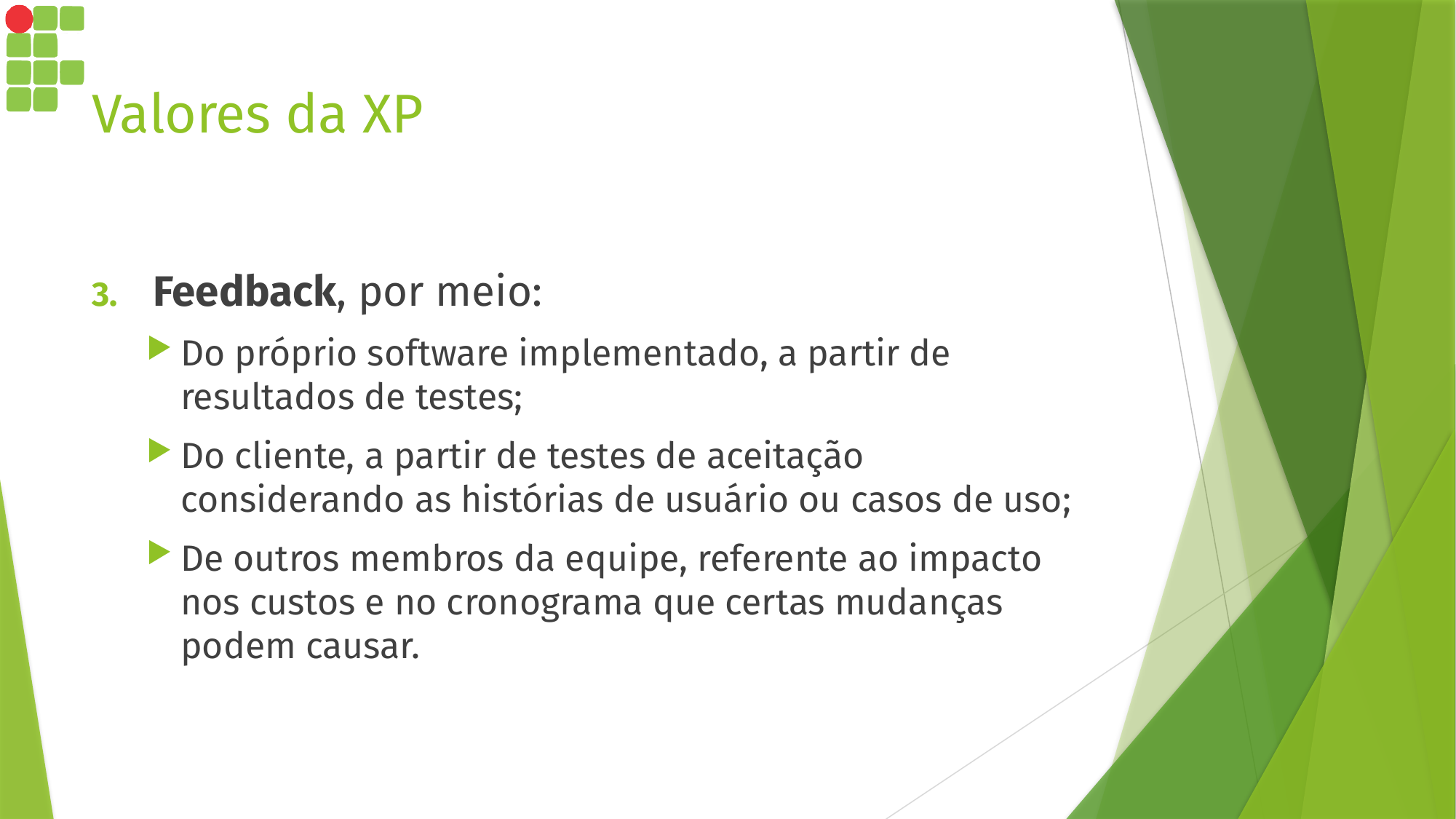

# Valores da XP
Feedback, por meio:
Do próprio software implementado, a partir de resultados de testes;
Do cliente, a partir de testes de aceitação considerando as histórias de usuário ou casos de uso;
De outros membros da equipe, referente ao impacto nos custos e no cronograma que certas mudanças podem causar.